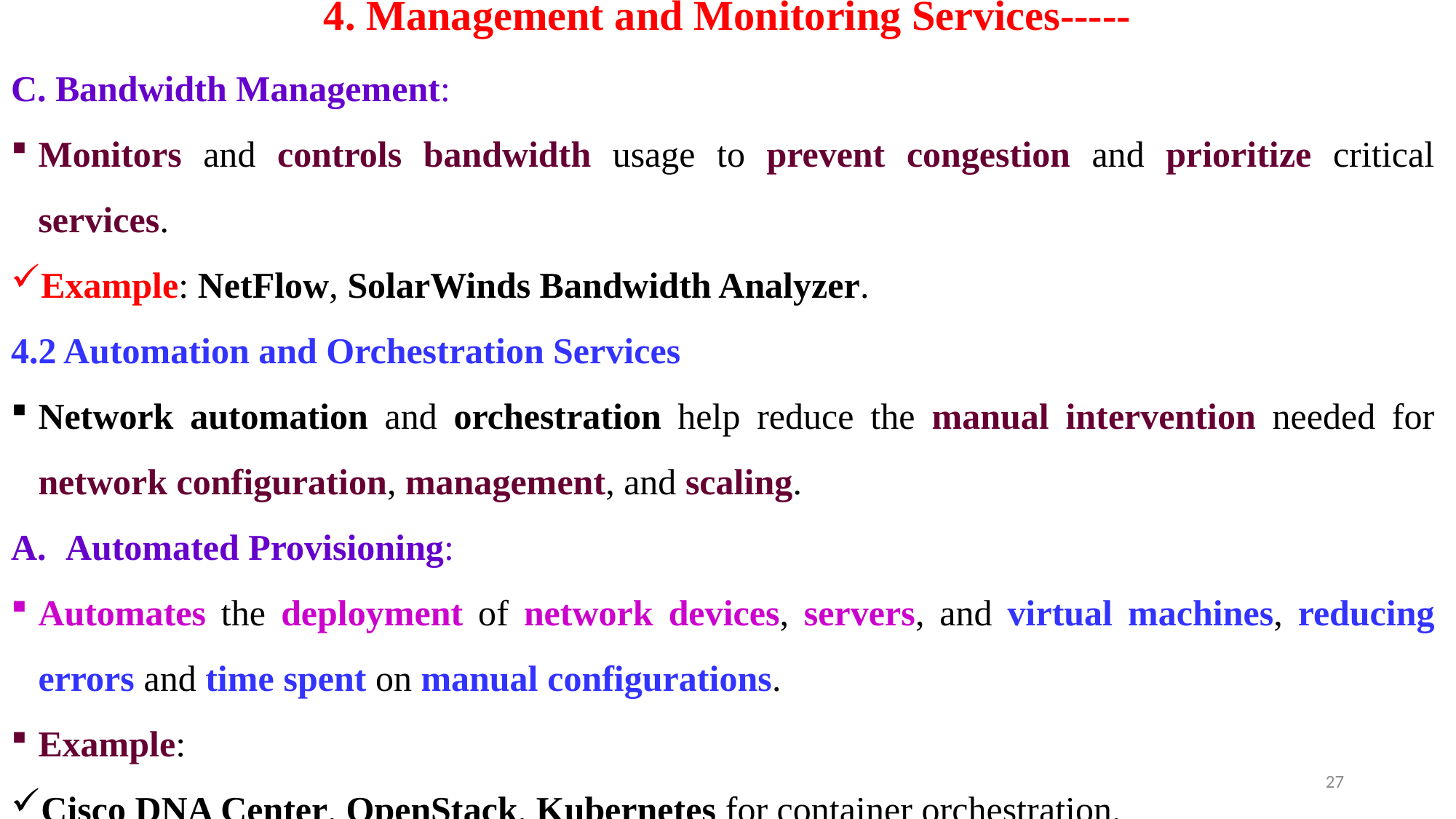

# 4. Management and Monitoring Services-----
C. Bandwidth Management:
Monitors and controls bandwidth usage to prevent congestion and prioritize critical services.
Example: NetFlow, SolarWinds Bandwidth Analyzer.
4.2 Automation and Orchestration Services
Network automation and orchestration help reduce the manual intervention needed for network configuration, management, and scaling.
Automated Provisioning:
Automates the deployment of network devices, servers, and virtual machines, reducing errors and time spent on manual configurations.
Example:
Cisco DNA Center, OpenStack, Kubernetes for container orchestration.

27